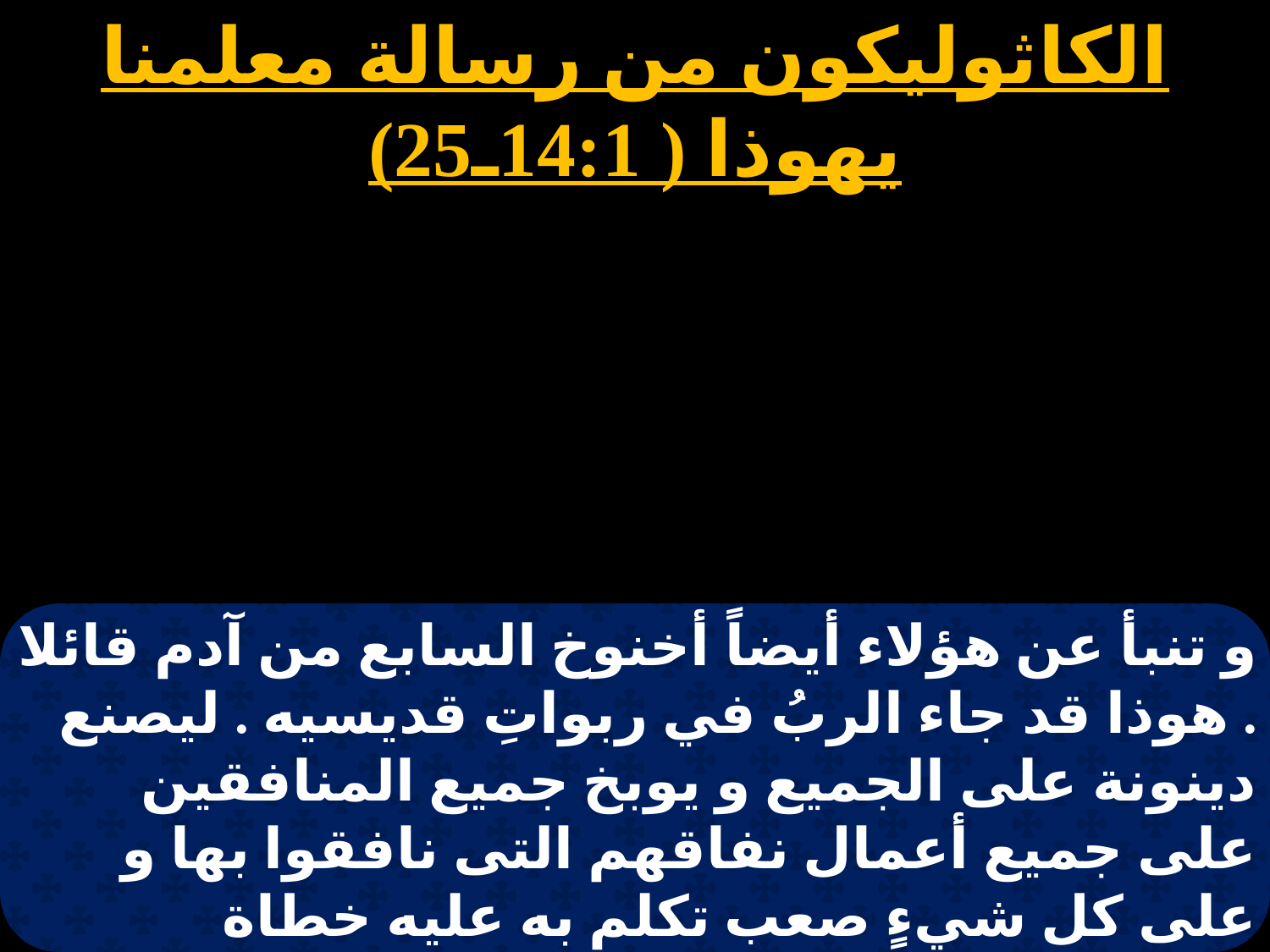

الكاثوليكون من رسالة معلمنا يهوذا ( 14:1ـ25)
و تنبأ عن هؤلاء أيضاً أخنوخ السابع من آدم قائلا . هوذا قد جاء الربُ في ربواتِ قديسيه . ليصنع دينونة على الجميع و يوبخ جميع المنافقين على جميع أعمال نفاقهم التى نافقوا بها و على كل شيءٍ صعب تكلم به عليه خطاة مُنافقون .